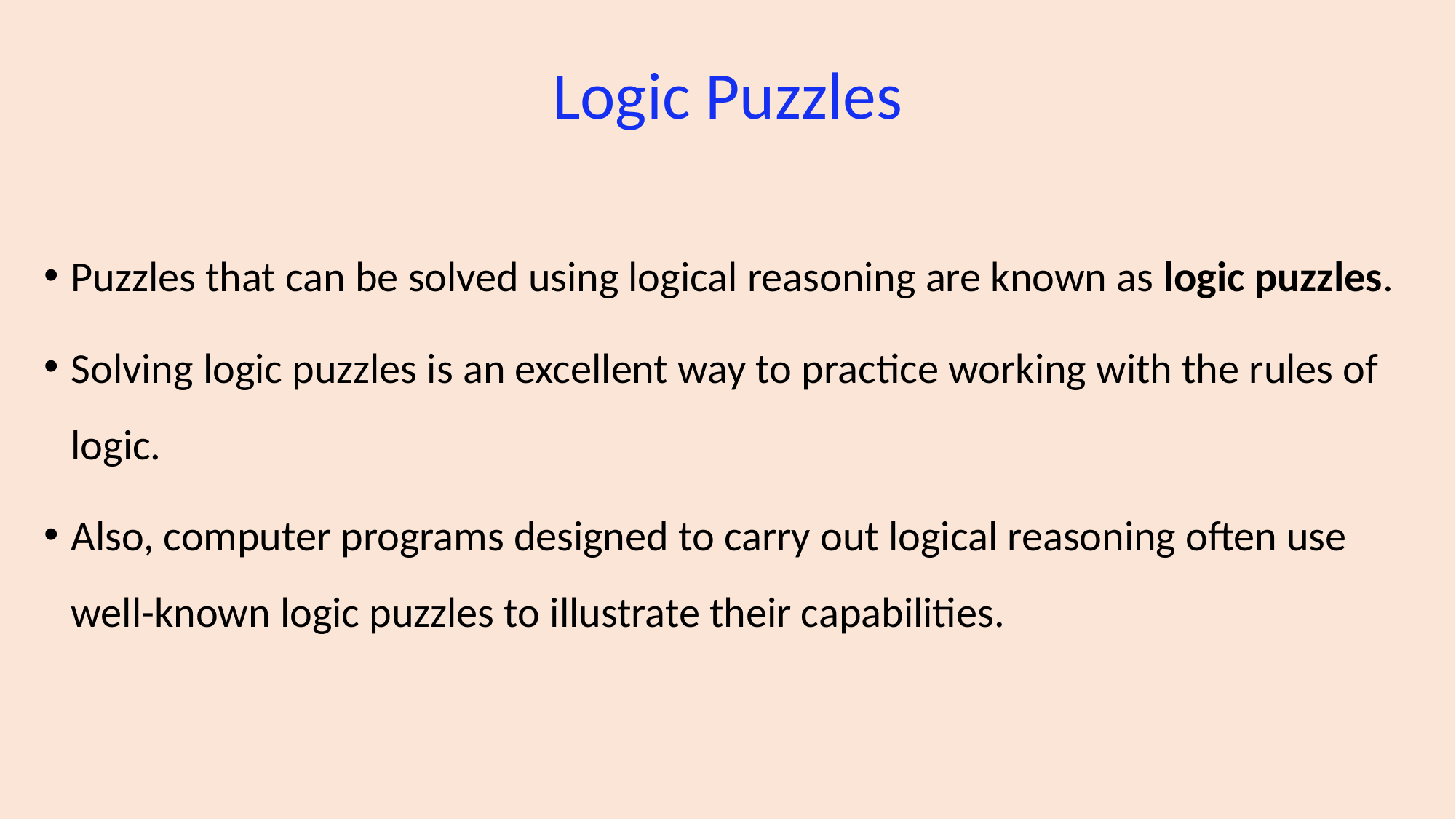

# Logic Puzzles
Puzzles that can be solved using logical reasoning are known as logic puzzles.
Solving logic puzzles is an excellent way to practice working with the rules of logic.
Also, computer programs designed to carry out logical reasoning often use well-known logic puzzles to illustrate their capabilities.